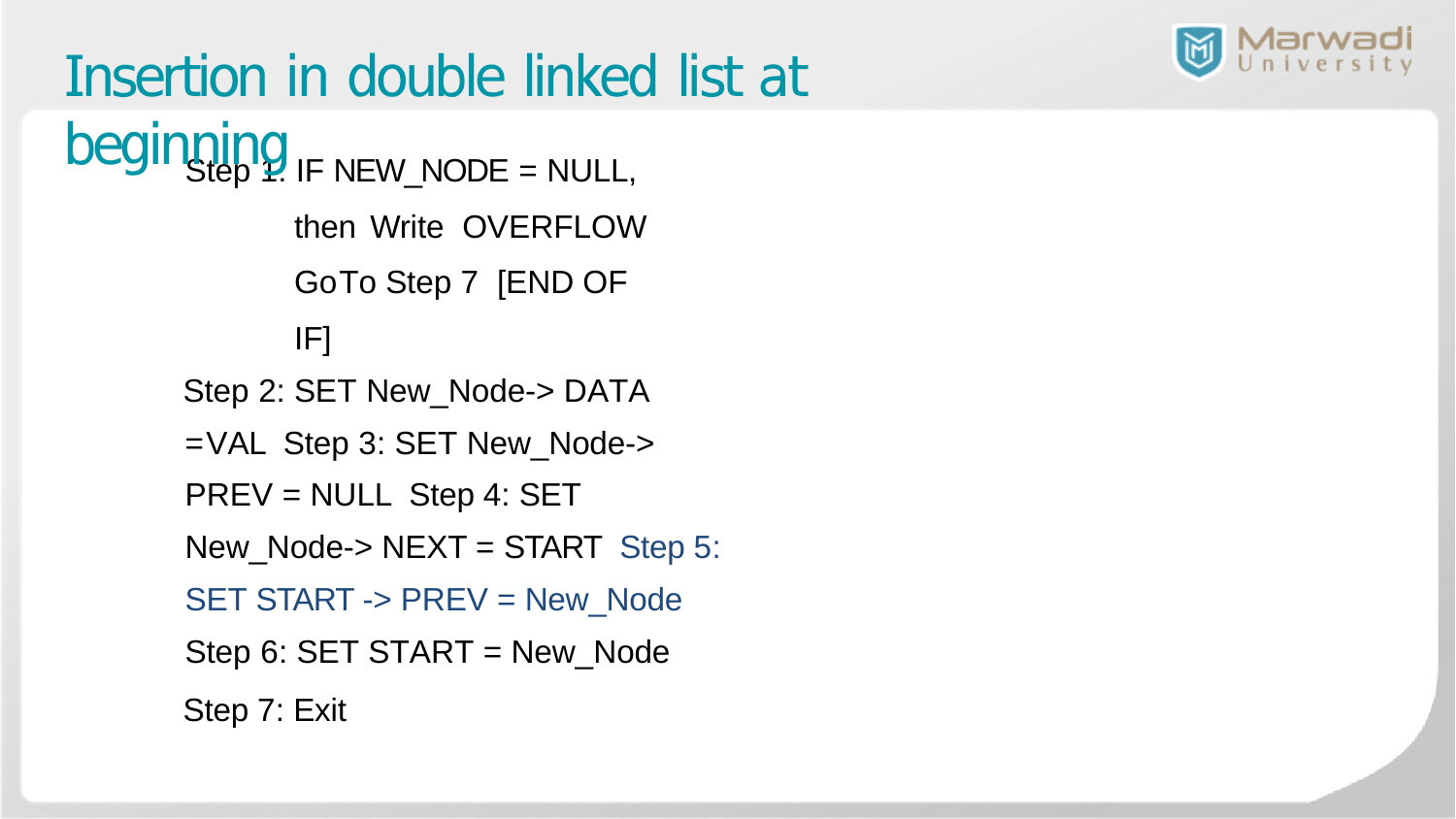

# Insertion in double linked list at beginning
Step 1: IF NEW_NODE = NULL, then Write  OVERFLOW  GoTo Step 7  [END OF IF]
Step 2: SET New_Node-> DATA =VAL  Step 3: SET New_Node-> PREV = NULL  Step 4: SET New_Node-> NEXT = START  Step 5: SET START -> PREV = New_Node  Step 6: SET START = New_Node
Step 7: Exit